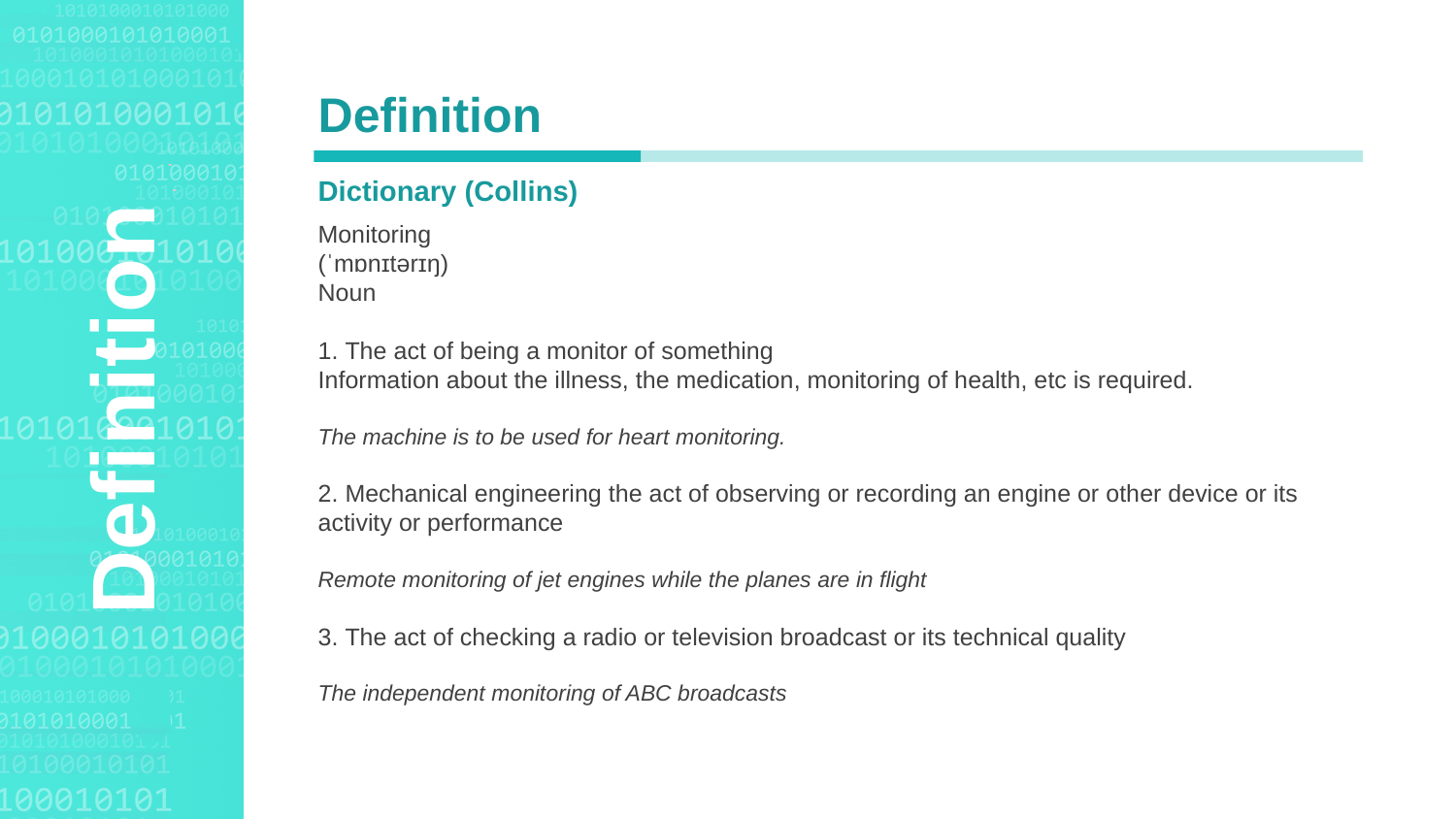

Agenda Style
Definition
Dictionary (Collins)
Monitoring
(ˈmɒnɪtərɪŋ)
Noun

1. The act of being a monitor of something
Information about the illness, the medication, monitoring of health, etc is required.

The machine is to be used for heart monitoring.

2. Mechanical engineering the act of observing or recording an engine or other device or its activity or performance

Remote monitoring of jet engines while the planes are in flight

3. The act of checking a radio or television broadcast or its technical quality

The independent monitoring of ABC broadcasts

Definition